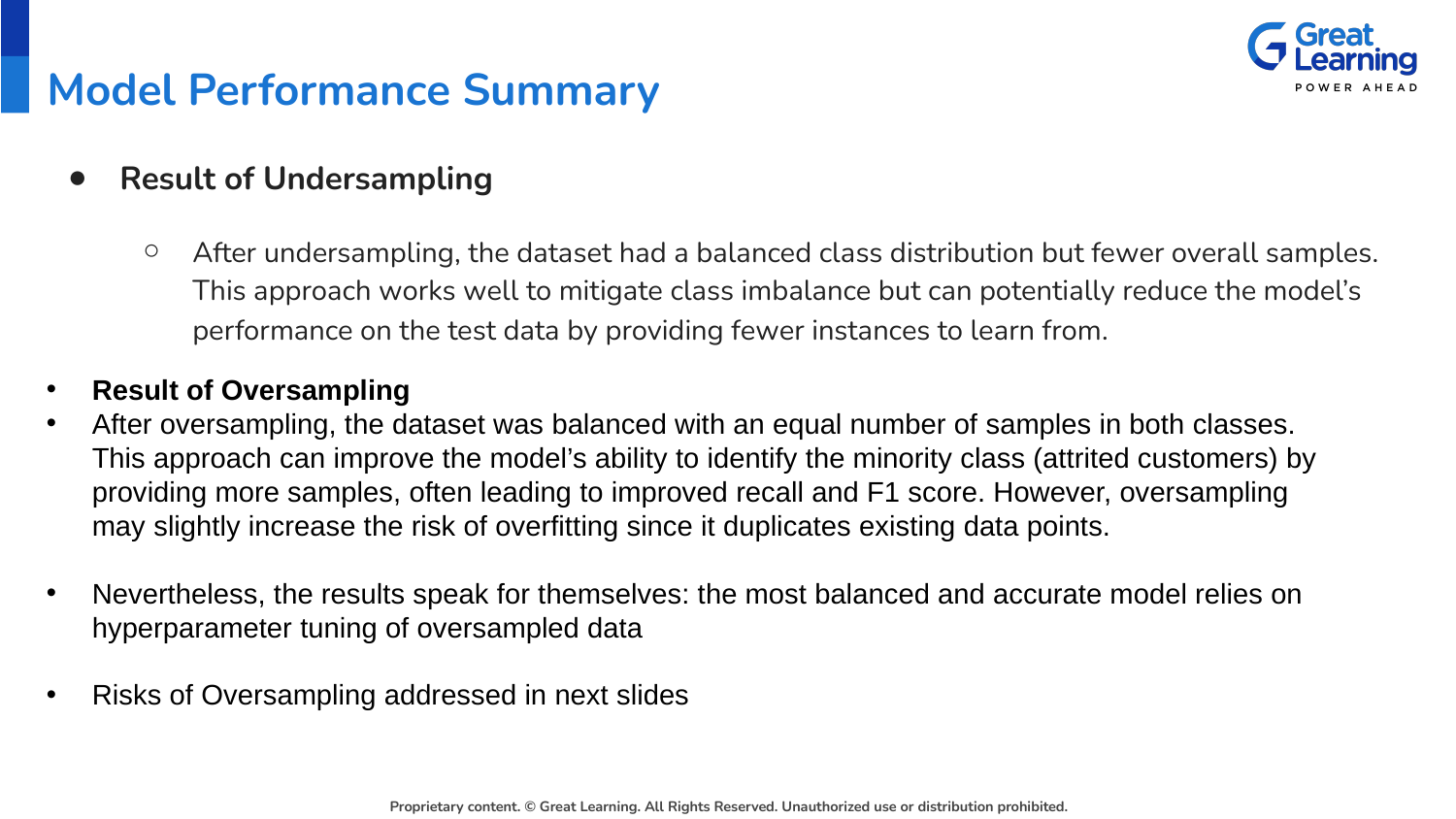

# Model Performance Summary
Result of Undersampling
After undersampling, the dataset had a balanced class distribution but fewer overall samples. This approach works well to mitigate class imbalance but can potentially reduce the model’s performance on the test data by providing fewer instances to learn from.

Result of Oversampling
After oversampling, the dataset was balanced with an equal number of samples in both classes. This approach can improve the model’s ability to identify the minority class (attrited customers) by providing more samples, often leading to improved recall and F1 score. However, oversampling may slightly increase the risk of overfitting since it duplicates existing data points.

Nevertheless, the results speak for themselves: the most balanced and accurate model relies on hyperparameter tuning of oversampled data

Risks of Oversampling addressed in next slides